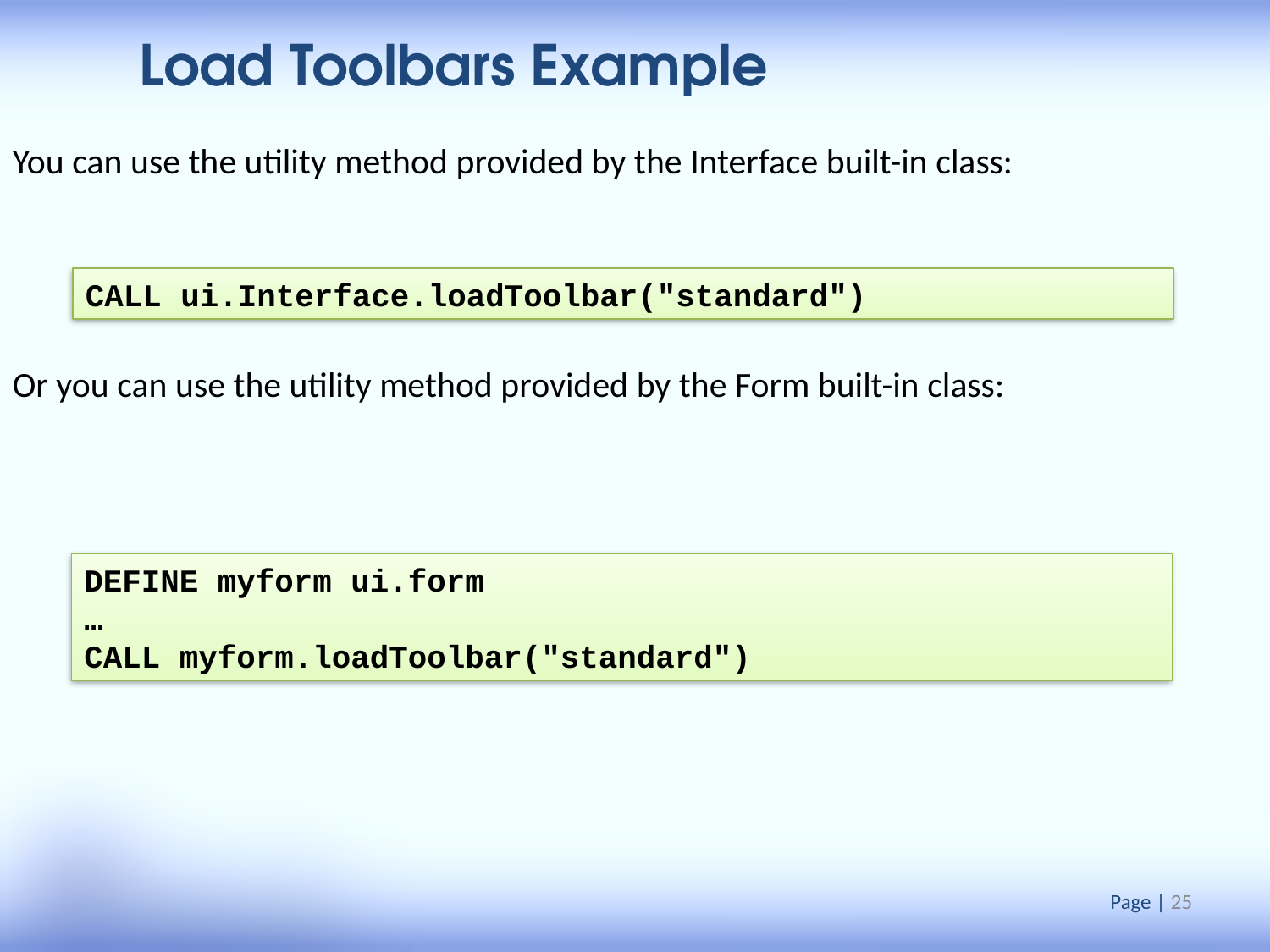

Load Toolbars Example
You can use the utility method provided by the Interface built-in class:

Or you can use the utility method provided by the Form built-in class:

CALL ui.Interface.loadToolbar("standard")
DEFINE myform ui.form
…
CALL myform.loadToolbar("standard")